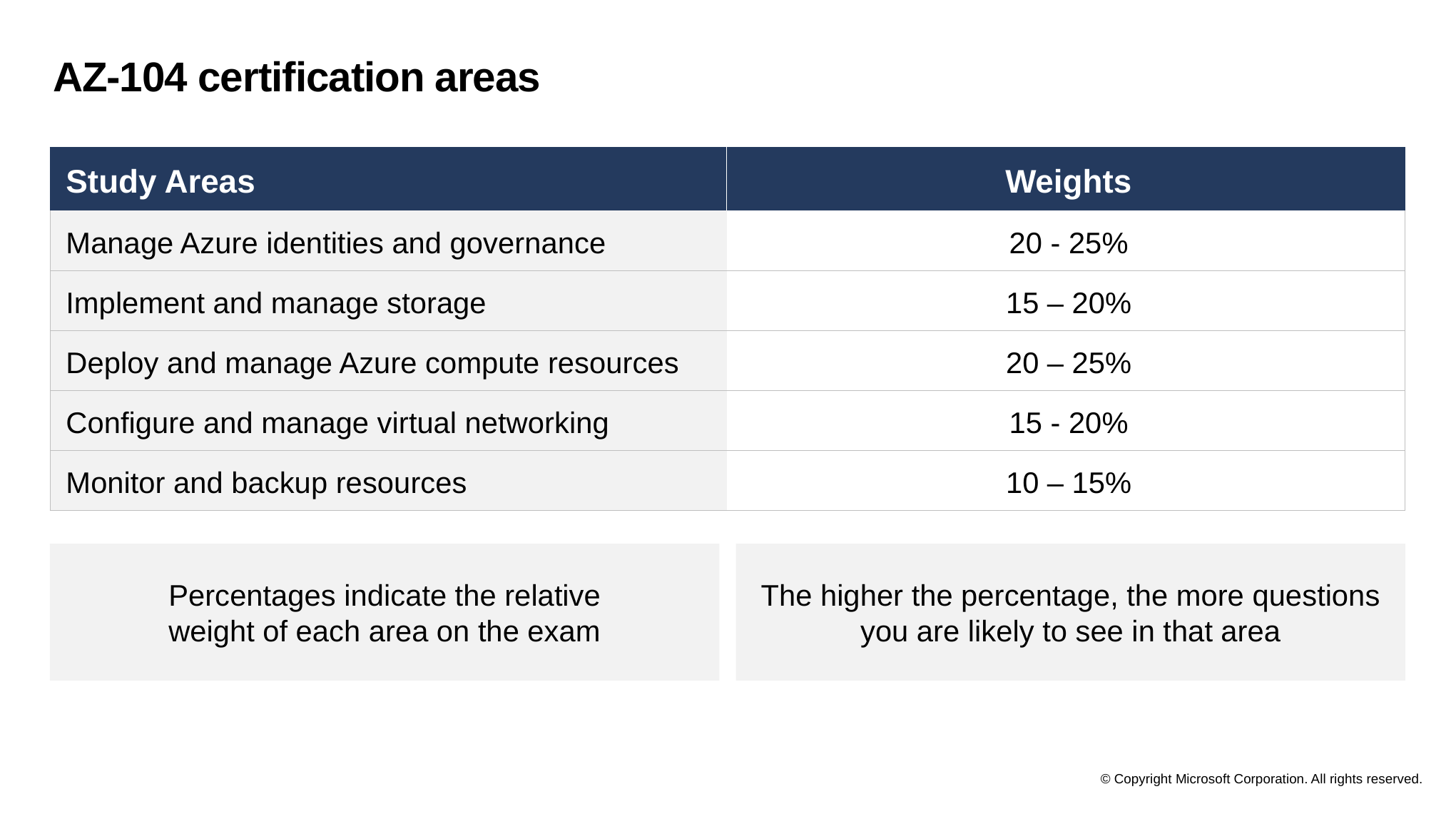

# AZ-104 certification areas
| Study Areas | Weights |
| --- | --- |
| Manage Azure identities and governance | 20 - 25% |
| Implement and manage storage | 15 – 20% |
| Deploy and manage Azure compute resources | 20 – 25% |
| Configure and manage virtual networking | 15 - 20% |
| Monitor and backup resources | 10 – 15% |
Percentages indicate the relative
weight of each area on the exam
The higher the percentage, the more questions you are likely to see in that area